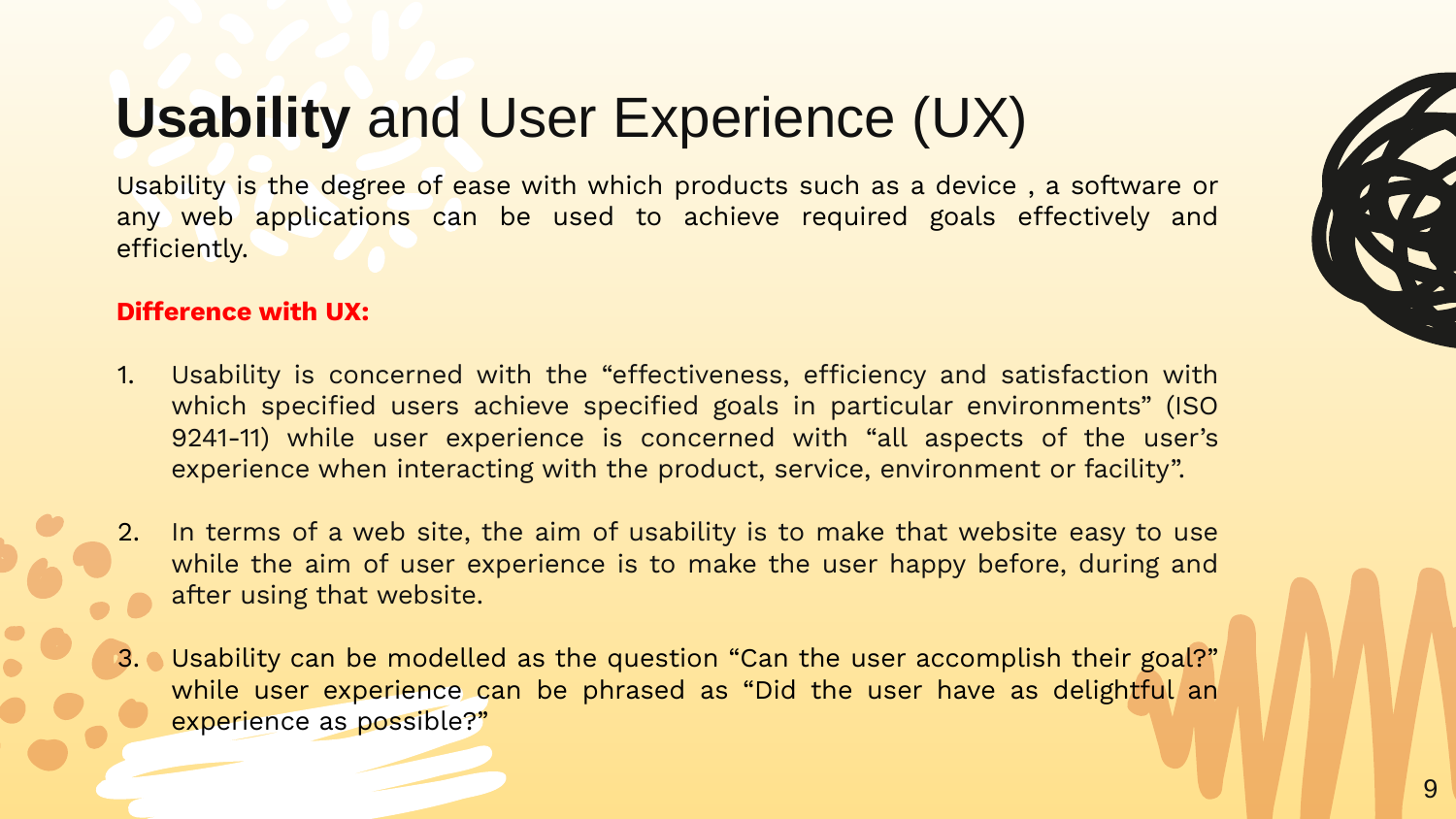

# Usability and User Experience (UX)
Usability is the degree of ease with which products such as a device , a software or any web applications can be used to achieve required goals effectively and efficiently.

Difference with UX:

Usability is concerned with the “effectiveness, efficiency and satisfaction with which specified users achieve specified goals in particular environments” (ISO 9241-11) while user experience is concerned with “all aspects of the user’s experience when interacting with the product, service, environment or facility”.

In terms of a web site, the aim of usability is to make that website easy to use while the aim of user experience is to make the user happy before, during and after using that website.

Usability can be modelled as the question “Can the user accomplish their goal?” while user experience can be phrased as “Did the user have as delightful an experience as possible?”
9